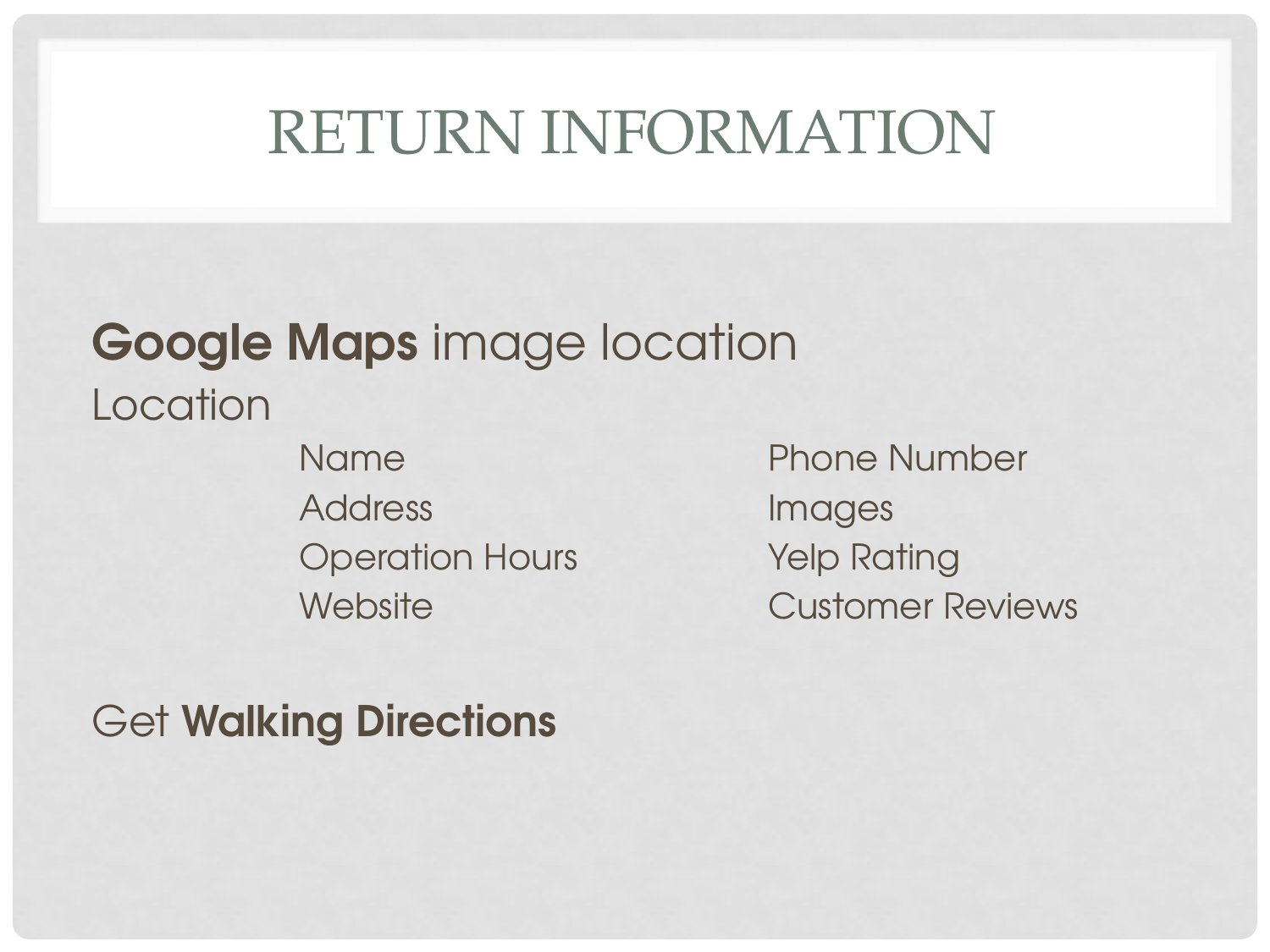

# Return information

Google Maps image location
Location
	    Name			Phone Number
	    Address			Images
	    Operation Hours  		Yelp Rating
	    Website			Customer Reviews

Get Walking Directions